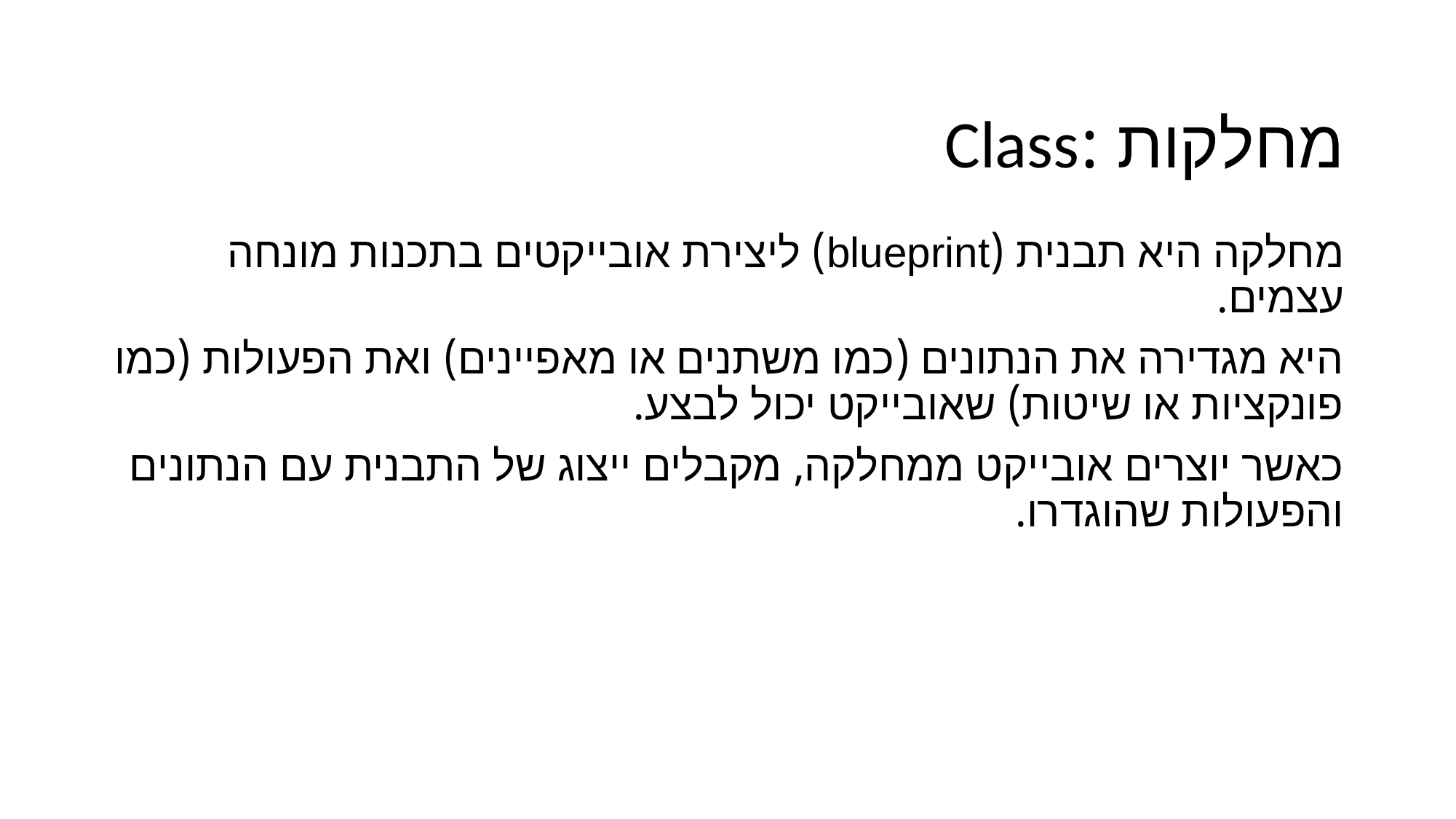

# מחלקות :Class
מחלקה היא תבנית (blueprint) ליצירת אובייקטים בתכנות מונחה עצמים.
היא מגדירה את הנתונים (כמו משתנים או מאפיינים) ואת הפעולות (כמו פונקציות או שיטות) שאובייקט יכול לבצע.
כאשר יוצרים אובייקט ממחלקה, מקבלים ייצוג של התבנית עם הנתונים והפעולות שהוגדרו.